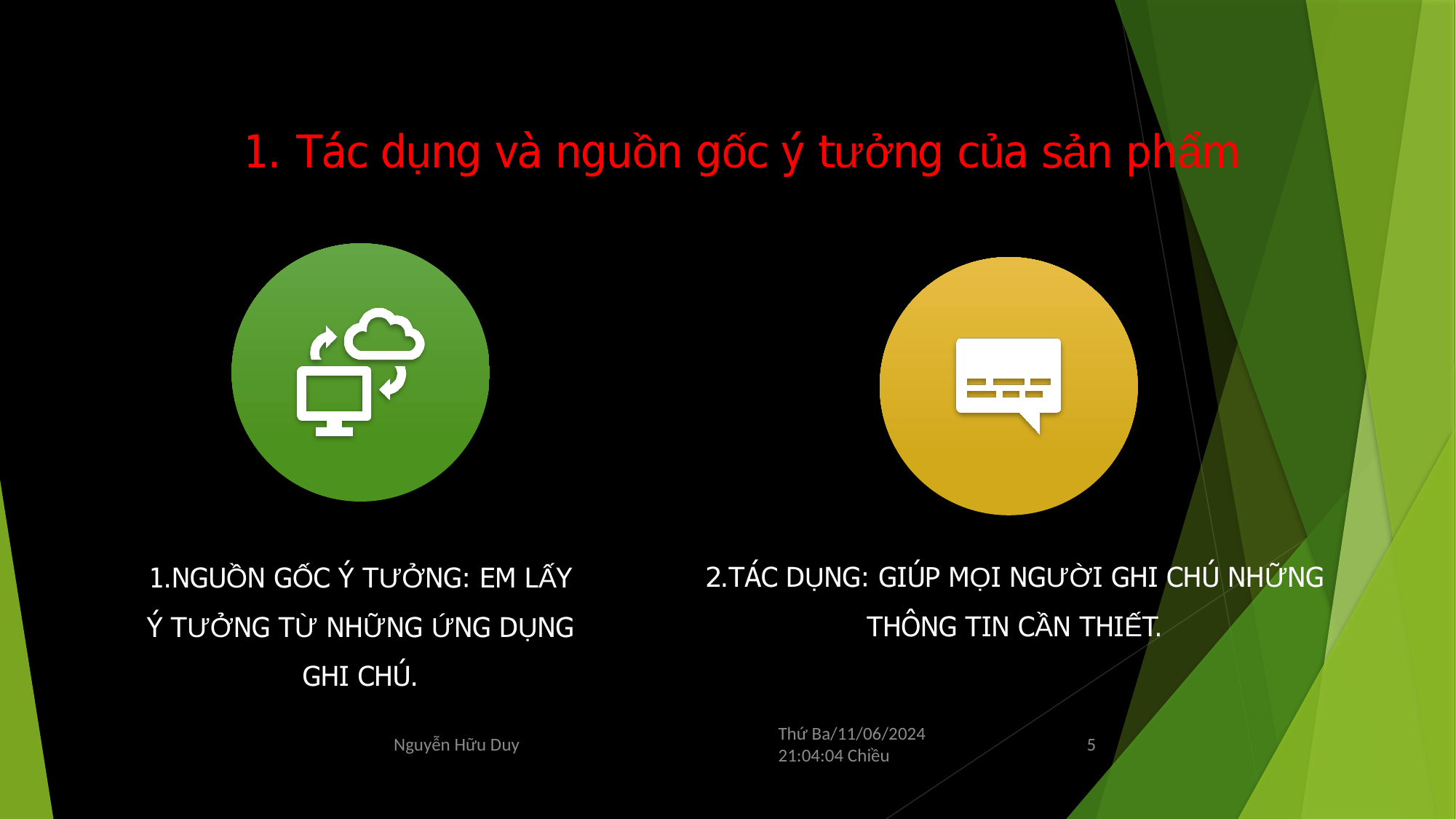

# 1. Tác dụng và nguồn gốc ý tưởng của sản phẩm
1.Nguồn gốc ý tưởng: Em lấy ý tưởng từ Những ứng dụng ghi chú.
2.Tác dụng: Giúp mọi người ghi chú những thông tin cần thiết.
Nguyễn Hữu Duy
Thứ Ba/11/06/2024 21:04:04 Chiều
5